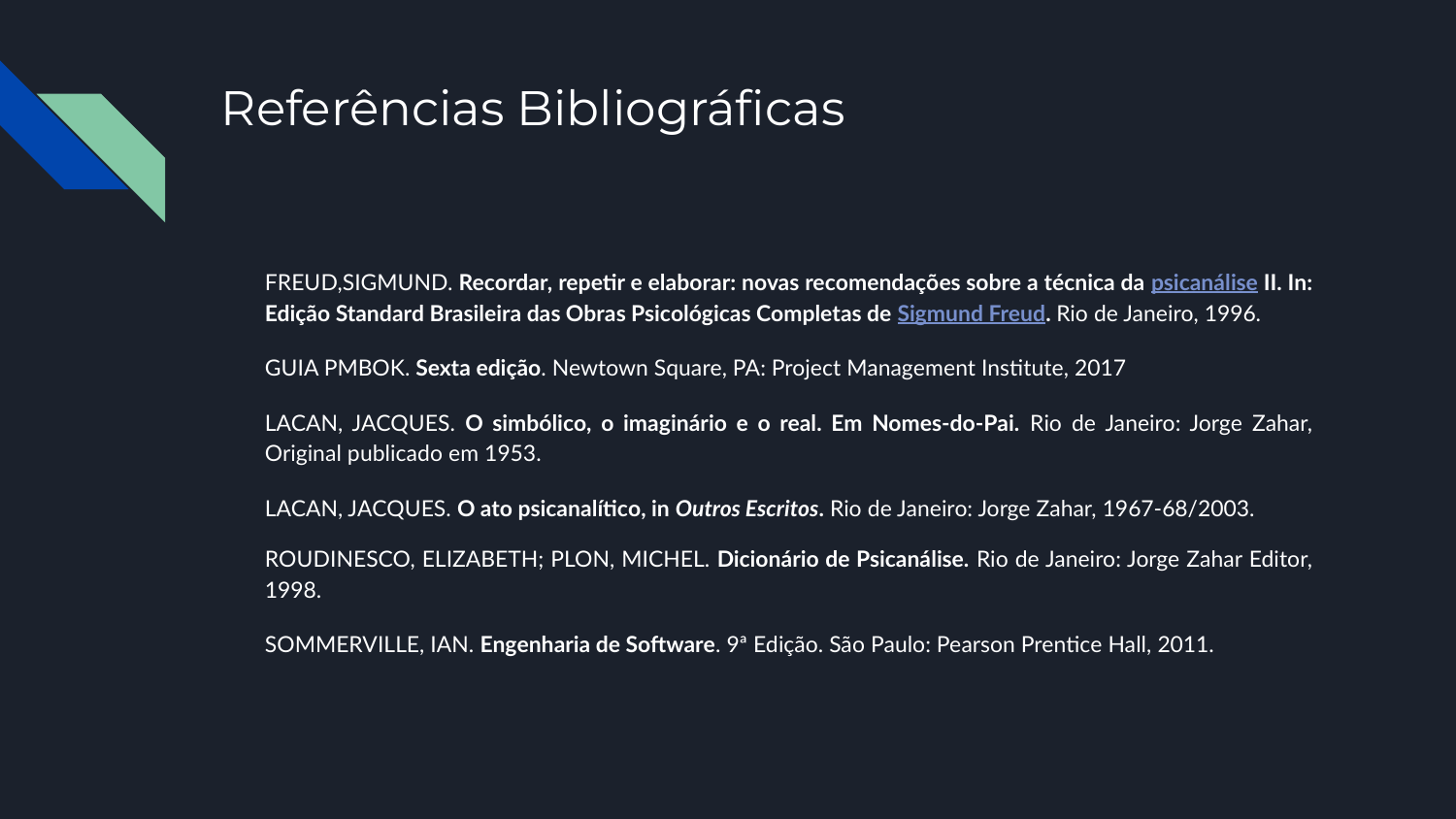

# Referências Bibliográficas
FREUD,SIGMUND. Recordar, repetir e elaborar: novas recomendações sobre a técnica da psicanálise II. In: Edição Standard Brasileira das Obras Psicológicas Completas de Sigmund Freud. Rio de Janeiro, 1996.
GUIA PMBOK. Sexta edição. Newtown Square, PA: Project Management Institute, 2017
LACAN, JACQUES. O simbólico, o imaginário e o real. Em Nomes-do-Pai. Rio de Janeiro: Jorge Zahar, Original publicado em 1953.
LACAN, JACQUES. O ato psicanalítico, in Outros Escritos. Rio de Janeiro: Jorge Zahar, 1967-68/2003.
ROUDINESCO, ELIZABETH; PLON, MICHEL. Dicionário de Psicanálise. Rio de Janeiro: Jorge Zahar Editor, 1998.
SOMMERVILLE, IAN. Engenharia de Software. 9ª Edição. São Paulo: Pearson Prentice Hall, 2011.